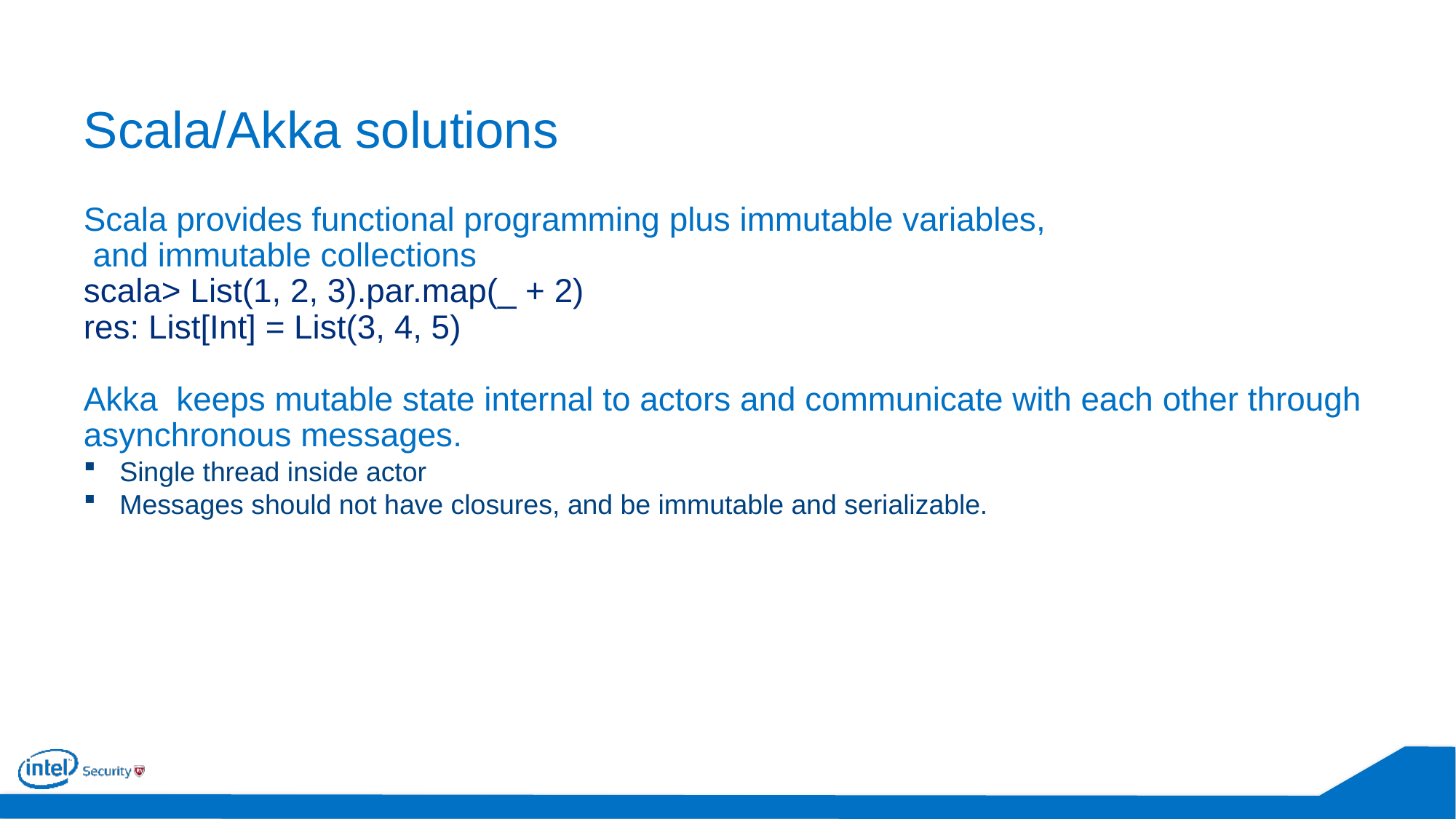

# Scala/Akka solutions
Scala provides functional programming plus immutable variables,
 and immutable collections
scala> List(1, 2, 3).par.map(_ + 2)
res: List[Int] = List(3, 4, 5)

Akka  keeps mutable state internal to actors and communicate with each other through asynchronous messages.
Single thread inside actor
Messages should not have closures, and be immutable and serializable.